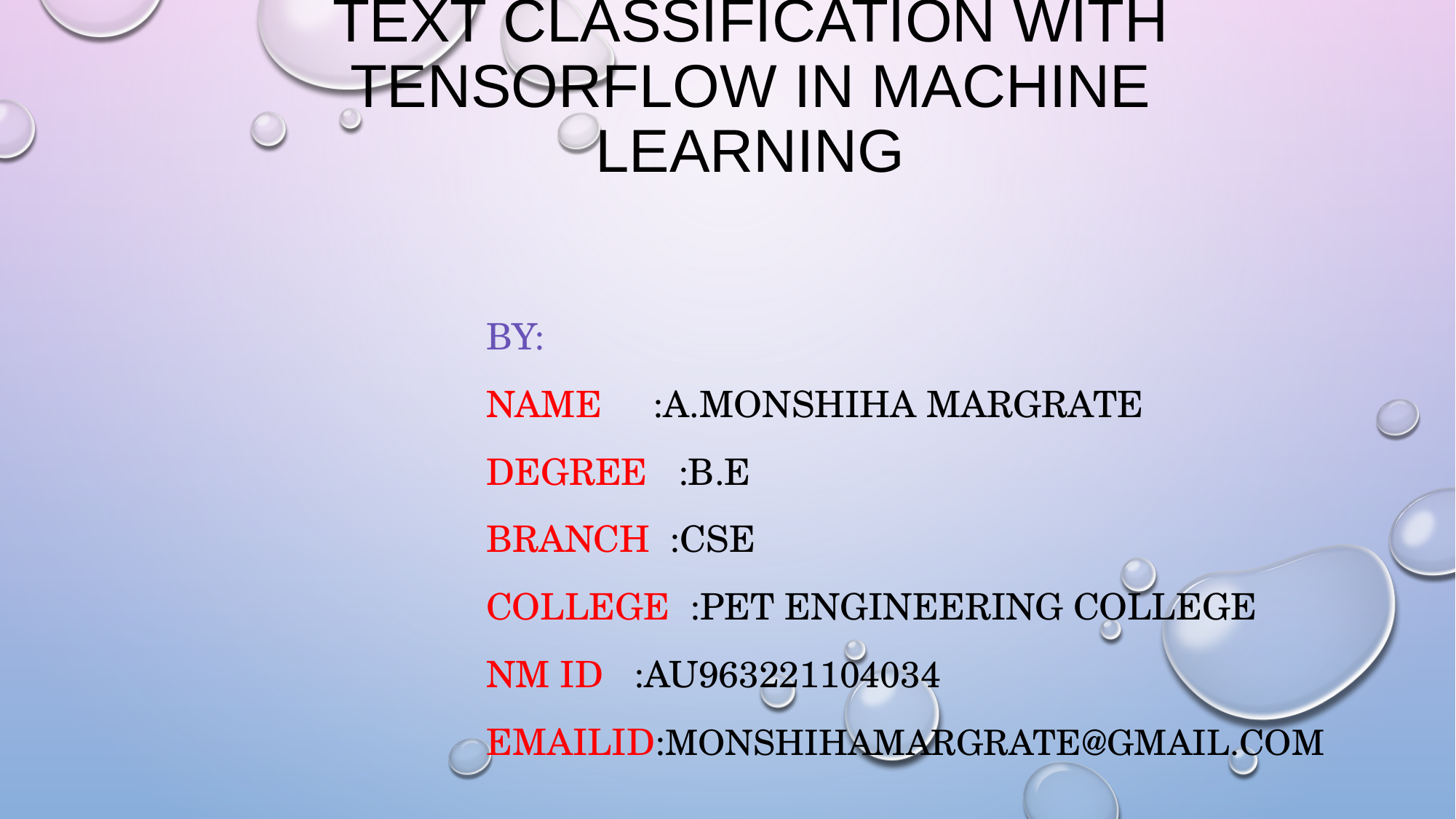

# Text classification with tensorflow In machine learning
By:
Name     :a.monshiha margrate
Degree   :B.E
Branch  :CSE
College  :PET Engineering College
NM ID   :au963221104034
EmailID:monshihamargrate@gmail.com